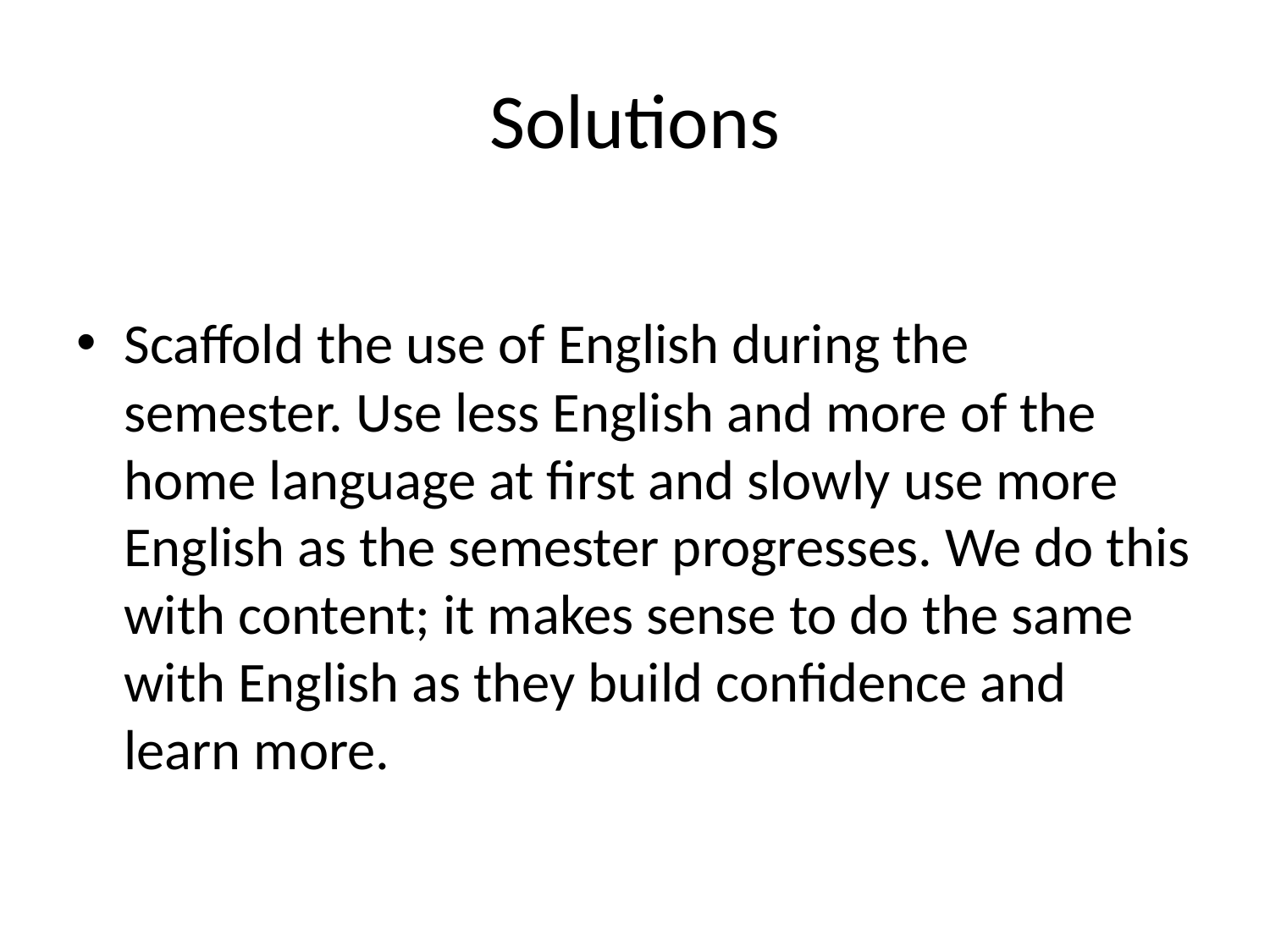

# Solutions

Scaffold the use of English during the semester. Use less English and more of the home language at first and slowly use more English as the semester progresses. We do this with content; it makes sense to do the same with English as they build confidence and learn more.